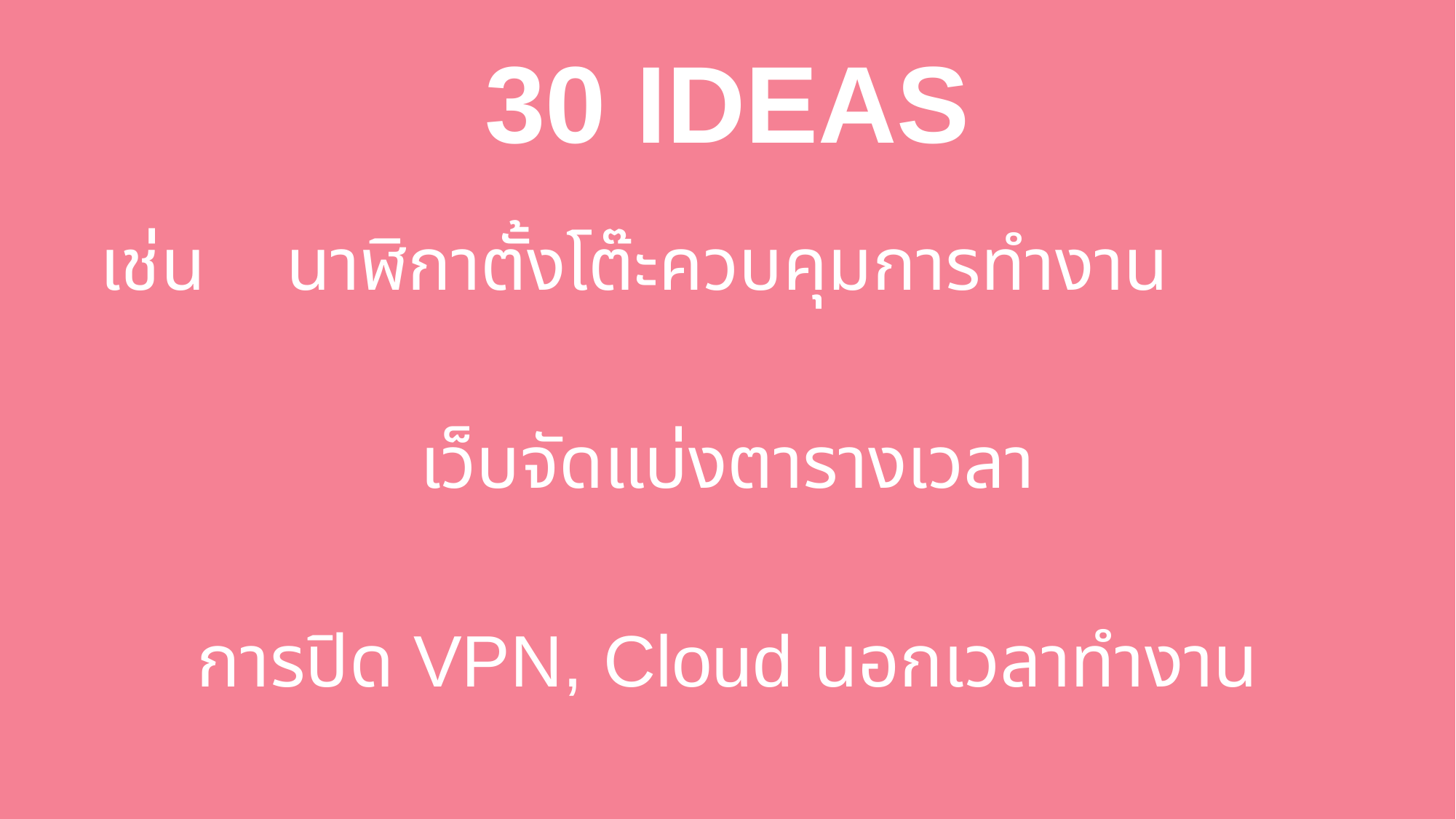

30 IDEAS
เช่น
นาฬิกาตั้งโต๊ะควบคุมการทำงาน
เว็บจัดแบ่งตารางเวลา
การปิด VPN, Cloud นอกเวลาทำงาน